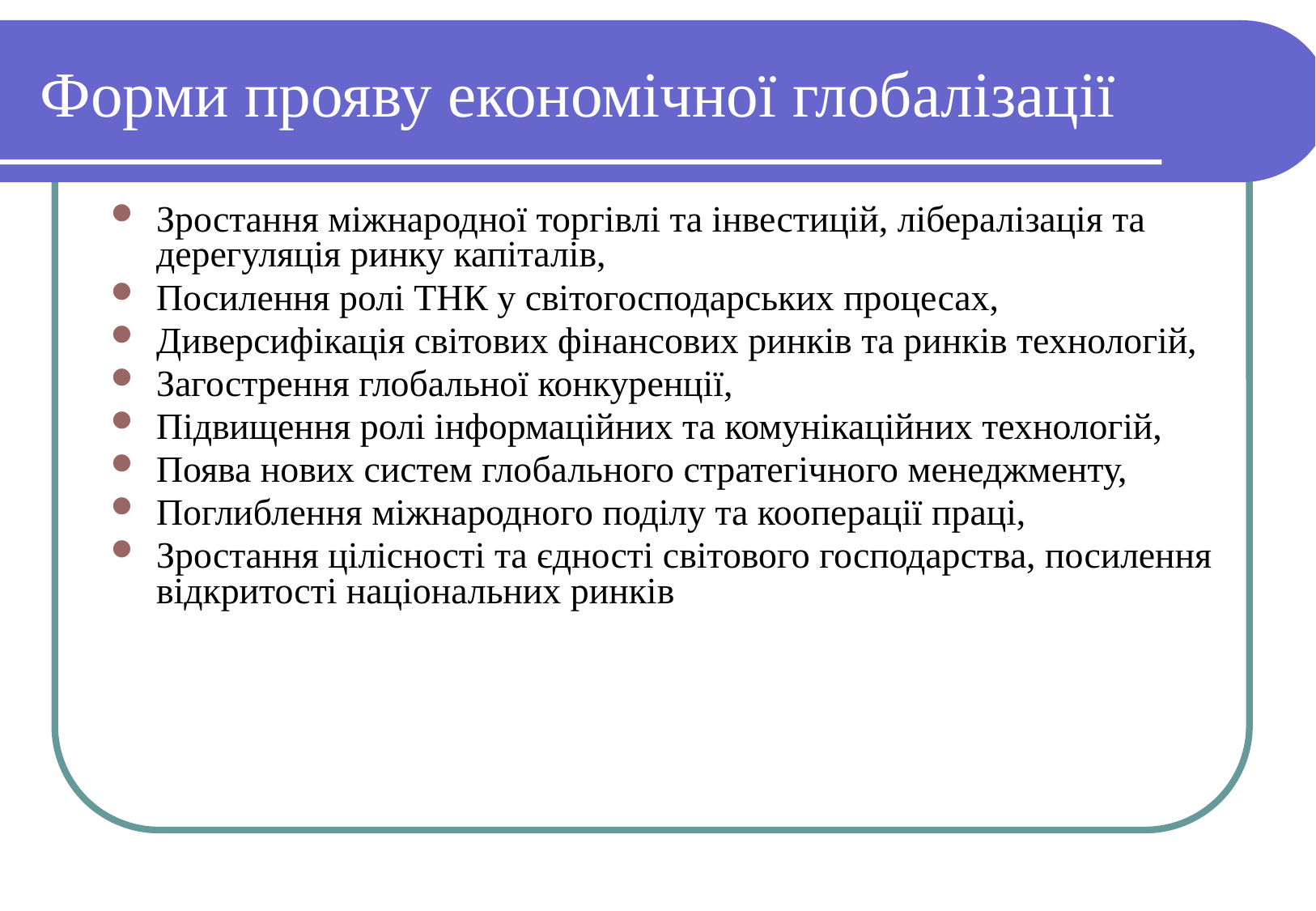

# Форми прояву економічної глобалізації
Зростання міжнародної торгівлі та інвестицій, лібералізація та дерегуляція ринку капіталів,
Посилення ролі ТНК у світогосподарських процесах,
Диверсифікація світових фінансових ринків та ринків технологій,
Загострення глобальної конкуренції,
Підвищення ролі інформаційних та комунікаційних технологій,
Поява нових систем глобального стратегічного менеджменту,
Поглиблення міжнародного поділу та кооперації праці,
Зростання цілісності та єдності світового господарства, посилення відкритості національних ринків